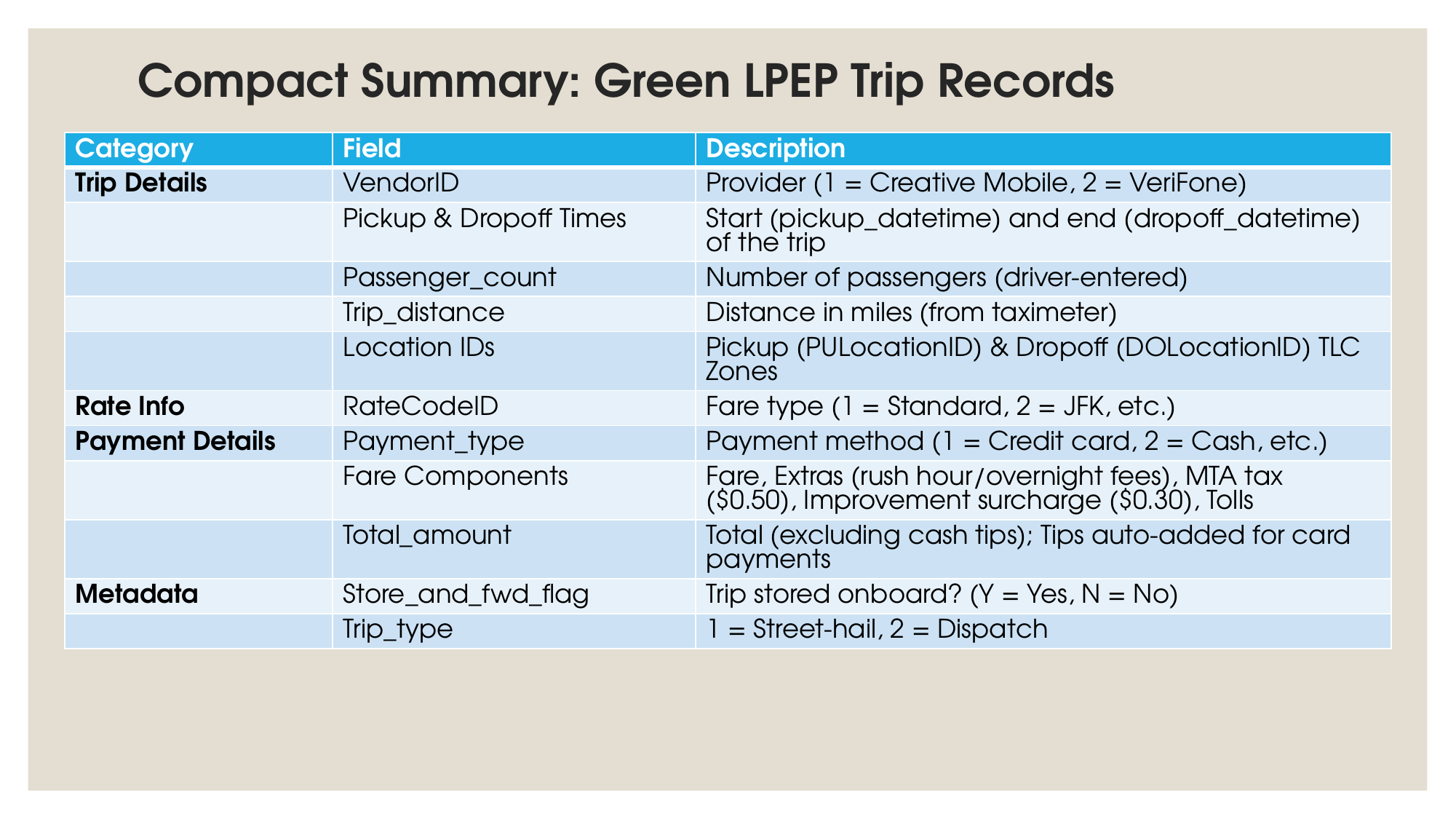

# Compact Summary: Green LPEP Trip Records
| Category | Field | Description |
| --- | --- | --- |
| Trip Details | VendorID | Provider (1 = Creative Mobile, 2 = VeriFone) |
|  | Pickup & Dropoff Times | Start (pickup\_datetime) and end (dropoff\_datetime) of the trip |
|  | Passenger\_count | Number of passengers (driver-entered) |
|  | Trip\_distance | Distance in miles (from taximeter) |
|  | Location IDs | Pickup (PULocationID) & Dropoff (DOLocationID) TLC Zones |
| Rate Info | RateCodeID | Fare type (1 = Standard, 2 = JFK, etc.) |
| Payment Details | Payment\_type | Payment method (1 = Credit card, 2 = Cash, etc.) |
|  | Fare Components | Fare, Extras (rush hour/overnight fees), MTA tax ($0.50), Improvement surcharge ($0.30), Tolls |
|  | Total\_amount | Total (excluding cash tips); Tips auto-added for card payments |
| Metadata | Store\_and\_fwd\_flag | Trip stored onboard? (Y = Yes, N = No) |
|  | Trip\_type | 1 = Street-hail, 2 = Dispatch |